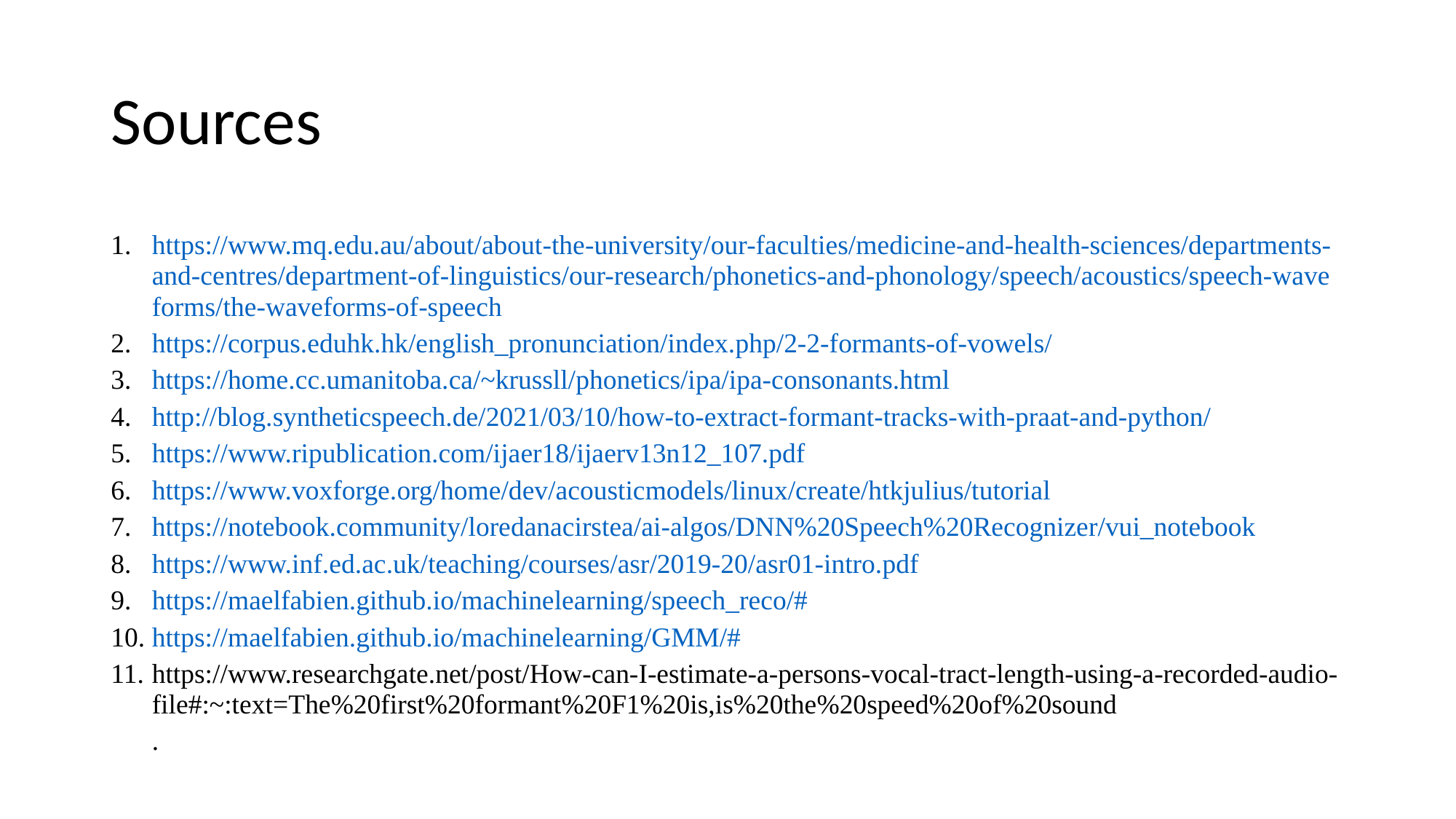

# Sources
https://www.mq.edu.au/about/about-the-university/our-faculties/medicine-and-health-sciences/departments-and-centres/department-of-linguistics/our-research/phonetics-and-phonology/speech/acoustics/speech-waveforms/the-waveforms-of-speech
https://corpus.eduhk.hk/english_pronunciation/index.php/2-2-formants-of-vowels/
https://home.cc.umanitoba.ca/~krussll/phonetics/ipa/ipa-consonants.html
http://blog.syntheticspeech.de/2021/03/10/how-to-extract-formant-tracks-with-praat-and-python/
https://www.ripublication.com/ijaer18/ijaerv13n12_107.pdf
https://www.voxforge.org/home/dev/acousticmodels/linux/create/htkjulius/tutorial
https://notebook.community/loredanacirstea/ai-algos/DNN%20Speech%20Recognizer/vui_notebook
https://www.inf.ed.ac.uk/teaching/courses/asr/2019-20/asr01-intro.pdf
https://maelfabien.github.io/machinelearning/speech_reco/#
https://maelfabien.github.io/machinelearning/GMM/#
https://www.researchgate.net/post/How-can-I-estimate-a-persons-vocal-tract-length-using-a-recorded-audio-file#:~:text=The%20first%20formant%20F1%20is,is%20the%20speed%20of%20sound.